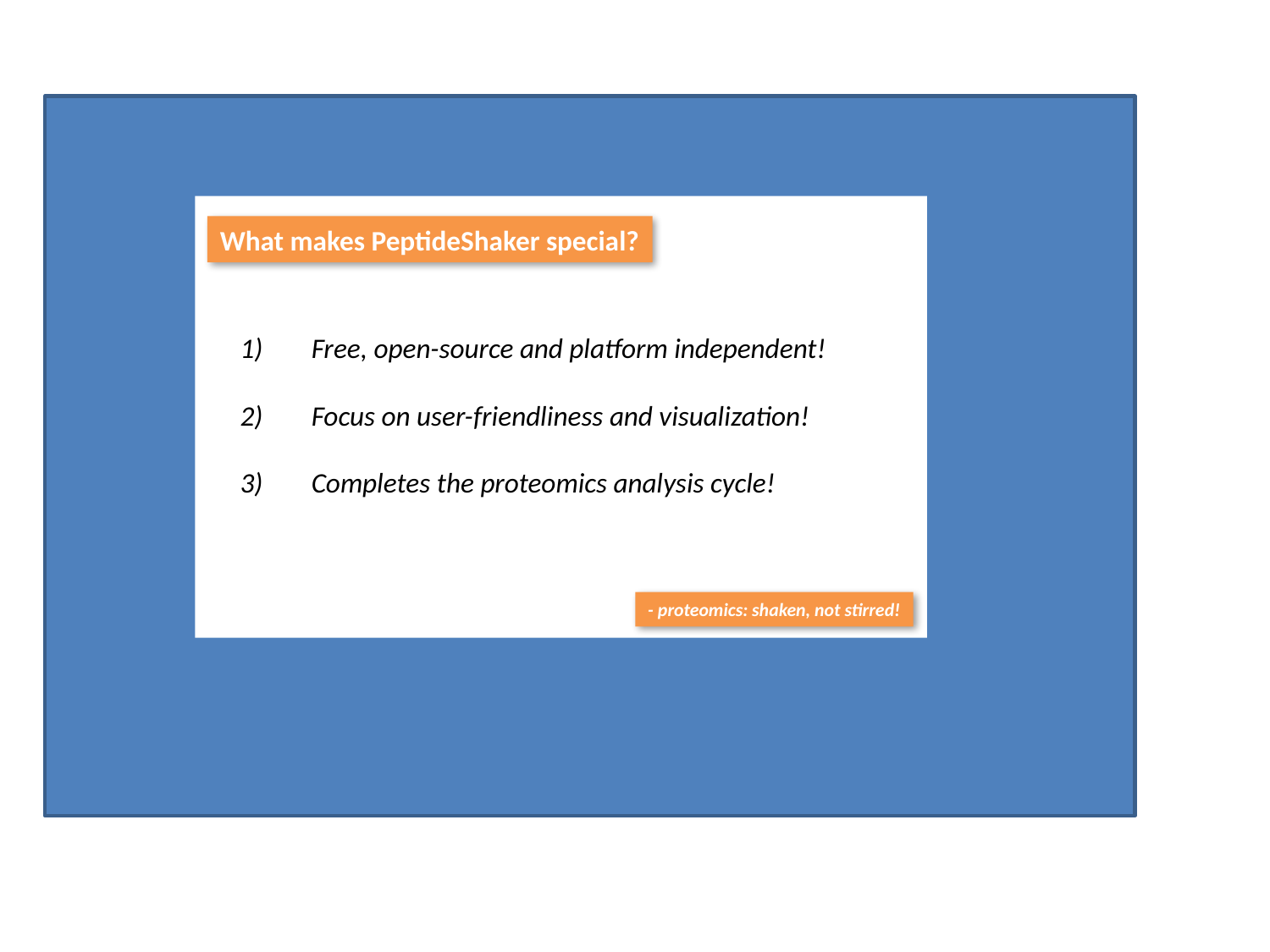

PeptideShaker Overview
What makes PeptideShaker special?
Free, open-source and platform independent!

Focus on user-friendliness and visualization!

Completes the proteomics analysis cycle!
- proteomics: shaken, not stirred!